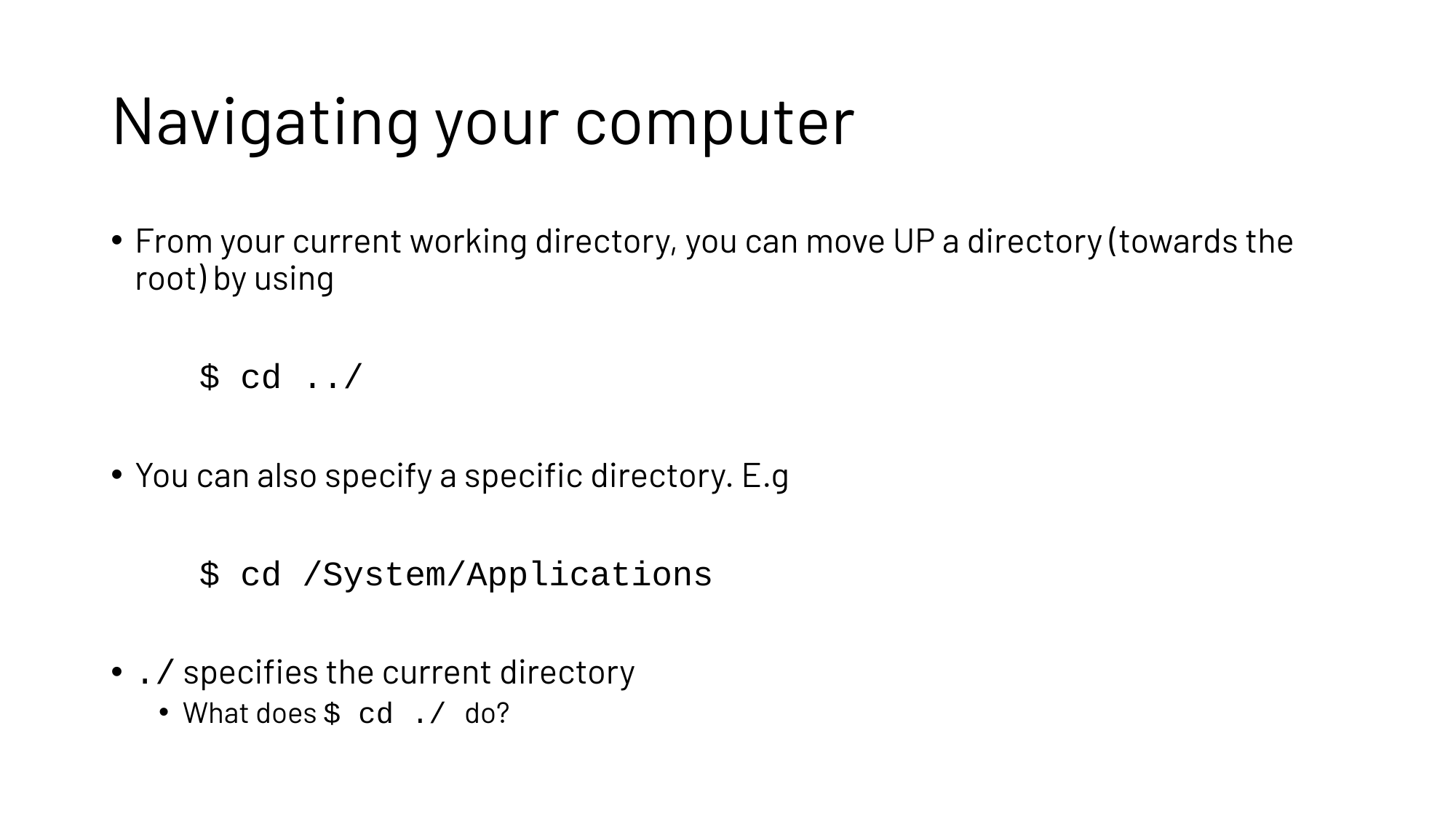

# Navigating your computer
From your current working directory, you can move UP a directory (towards the root) by using

		$ cd ../

You can also specify a specific directory. E.g

		$ cd /System/Applications

./ specifies the current directory
What does $ cd ./ do?